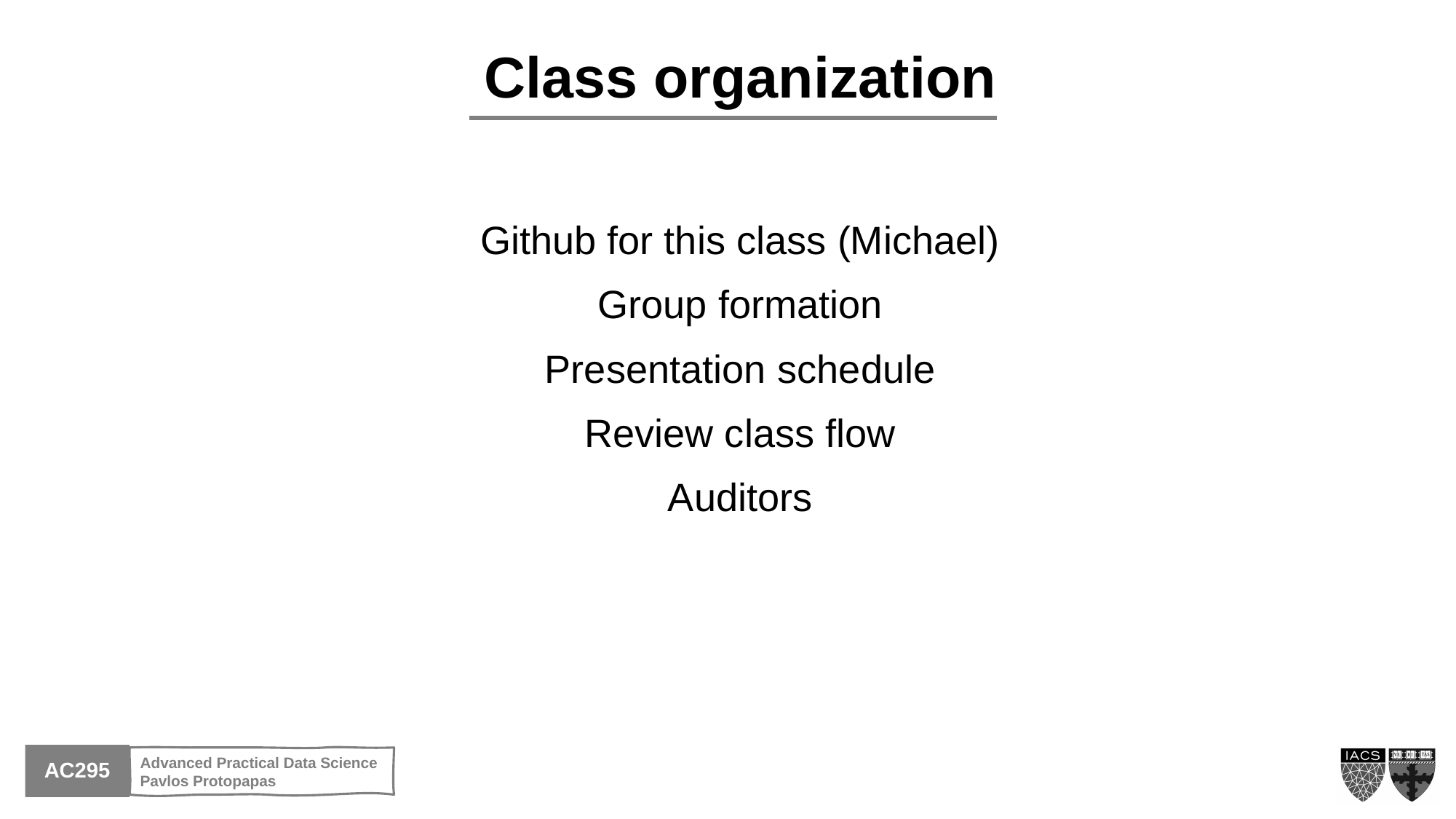

Class organization
Github for this class (Michael)
Group formation
Presentation schedule
Review class flow
Auditors